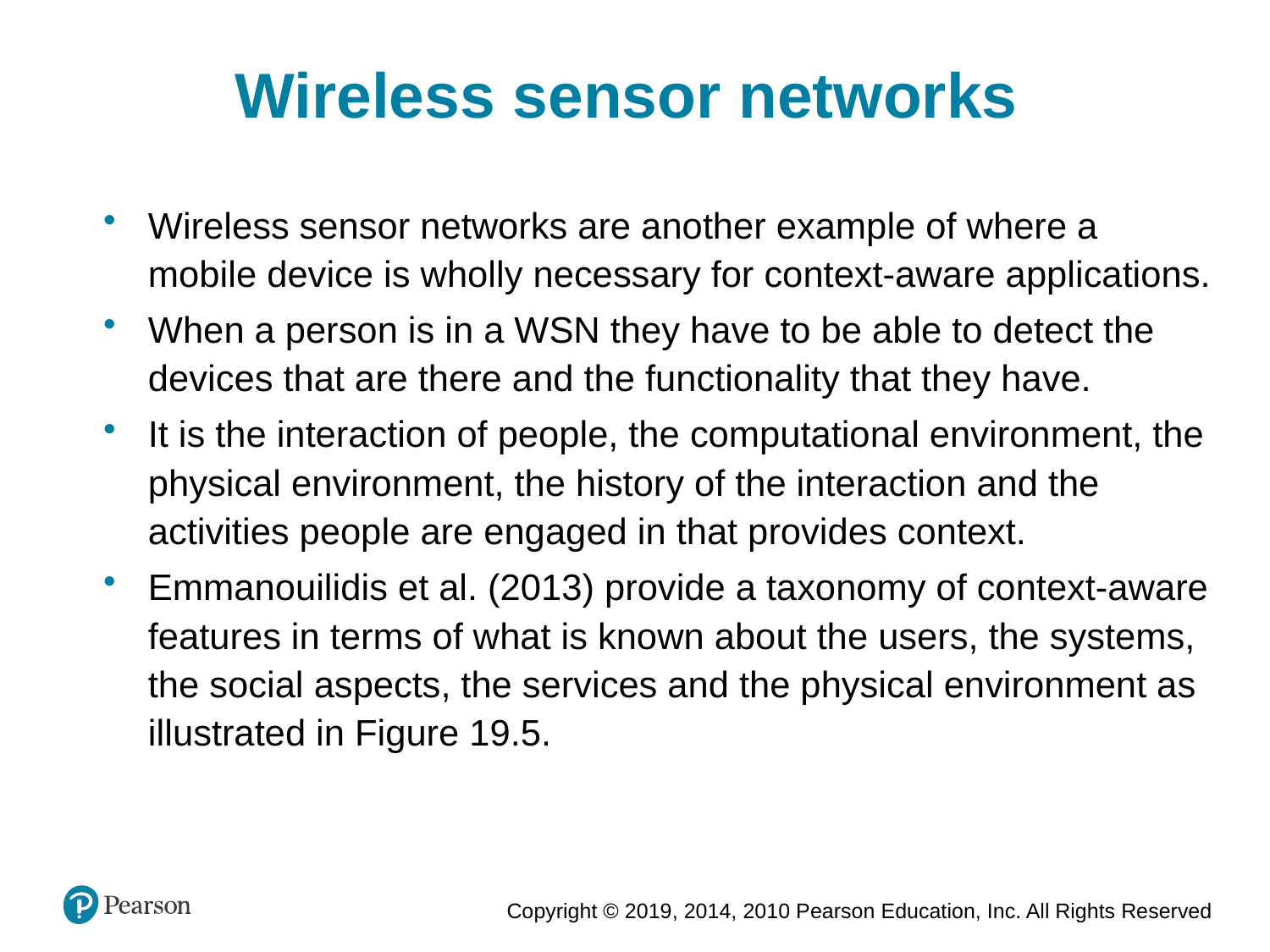

Wireless sensor networks
Wireless sensor networks are another example of where a mobile device is wholly necessary for context-aware applications.
When a person is in a WSN they have to be able to detect the devices that are there and the functionality that they have.
It is the interaction of people, the computational environment, the physical environment, the history of the interaction and the activities people are engaged in that provides context.
Emmanouilidis et al. (2013) provide a taxonomy of context-aware features in terms of what is known about the users, the systems, the social aspects, the services and the physical environment as illustrated in Figure 19.5.